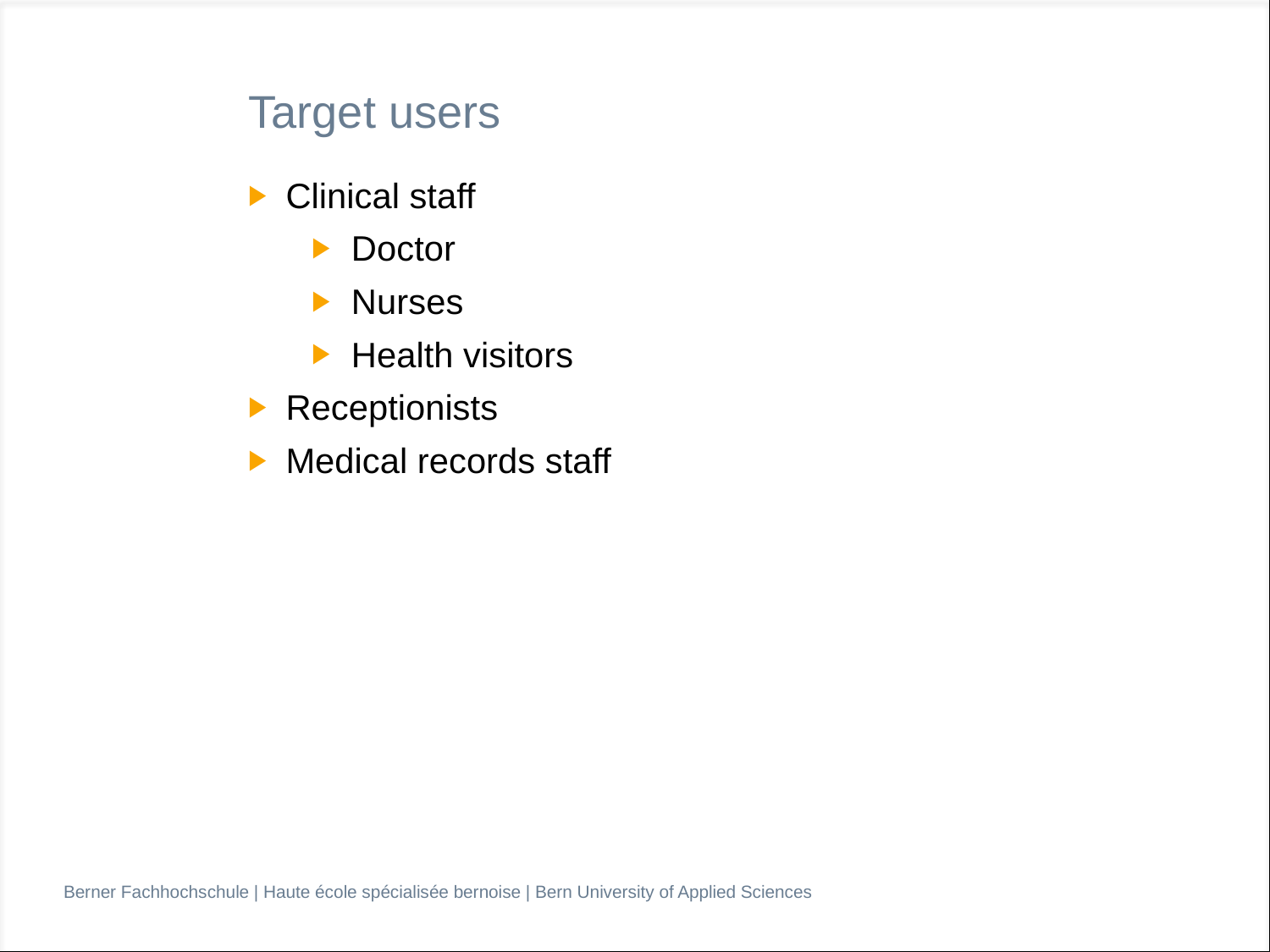

# Target users
Clinical staff
Doctor
Nurses
Health visitors
Receptionists
Medical records staff